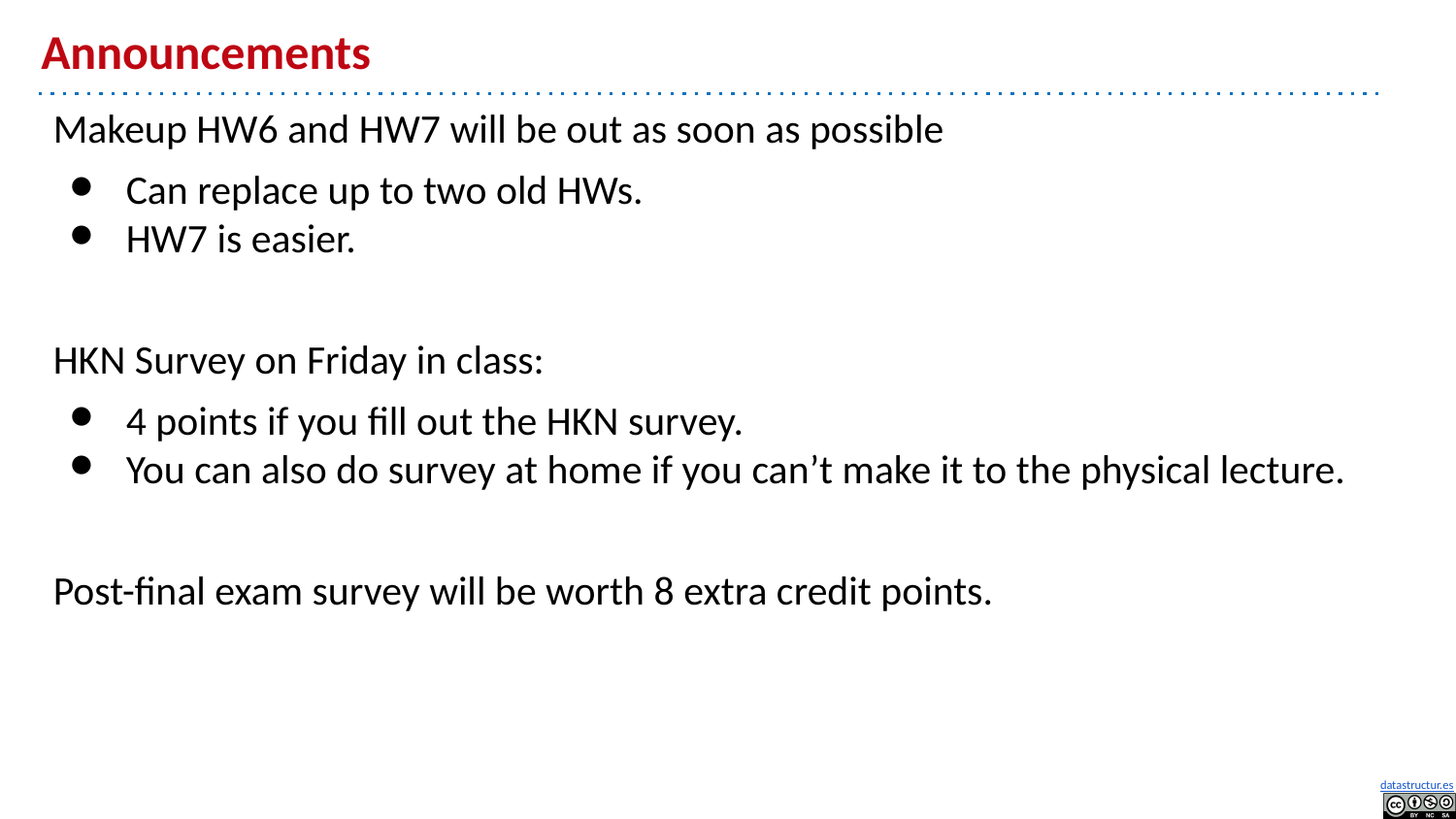

# Announcements
Makeup HW6 and HW7 will be out as soon as possible
Can replace up to two old HWs.
HW7 is easier.

HKN Survey on Friday in class:
4 points if you fill out the HKN survey.
You can also do survey at home if you can’t make it to the physical lecture.

Post-final exam survey will be worth 8 extra credit points.